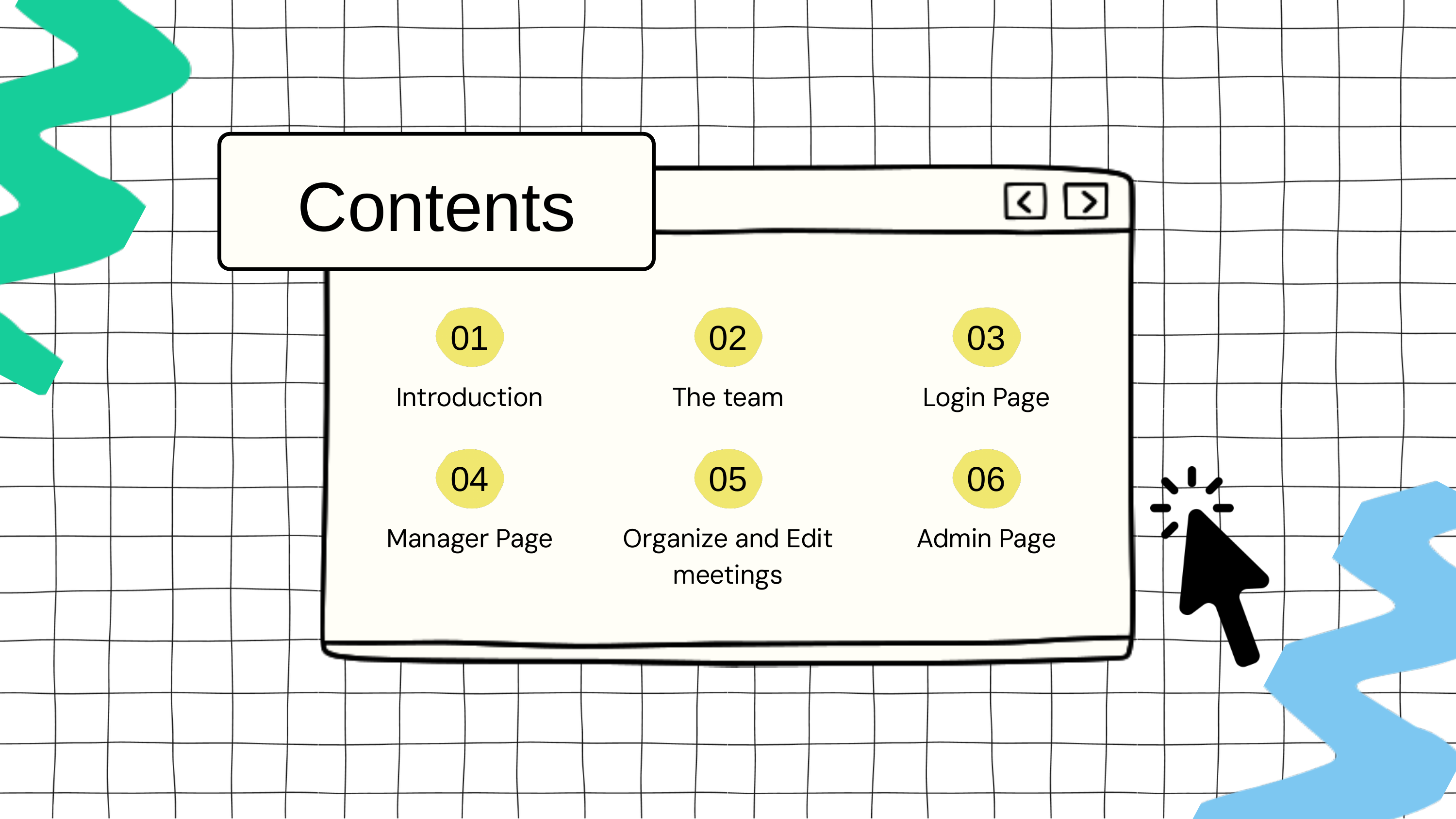

Contents

01
02
03
Introduction
The team
Login Page

04
05
06

Manager Page
Organize and Edit meetings
Admin Page